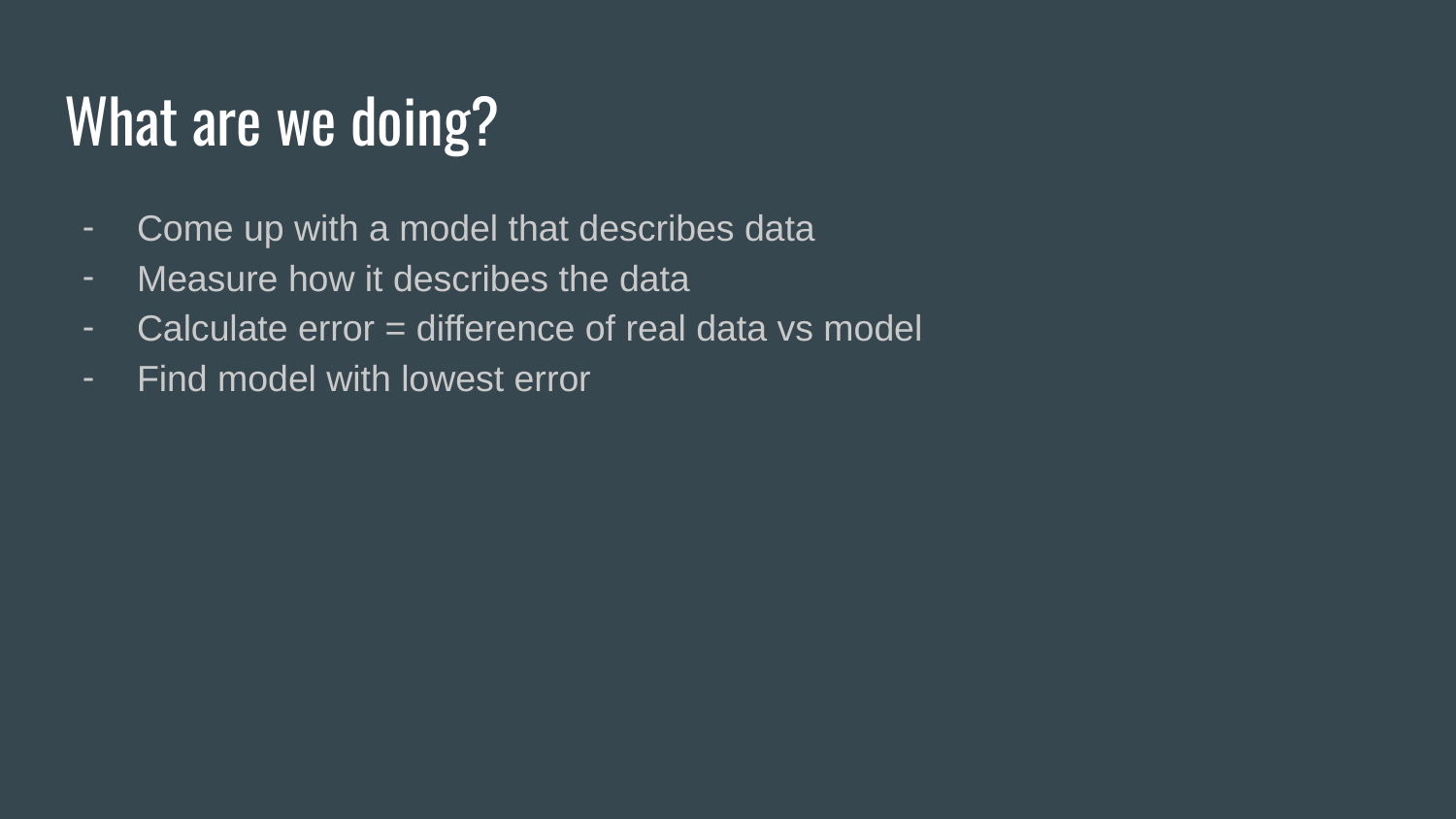

# What are we doing?
Come up with a model that describes data
Measure how it describes the data
Calculate error = difference of real data vs model
Find model with lowest error